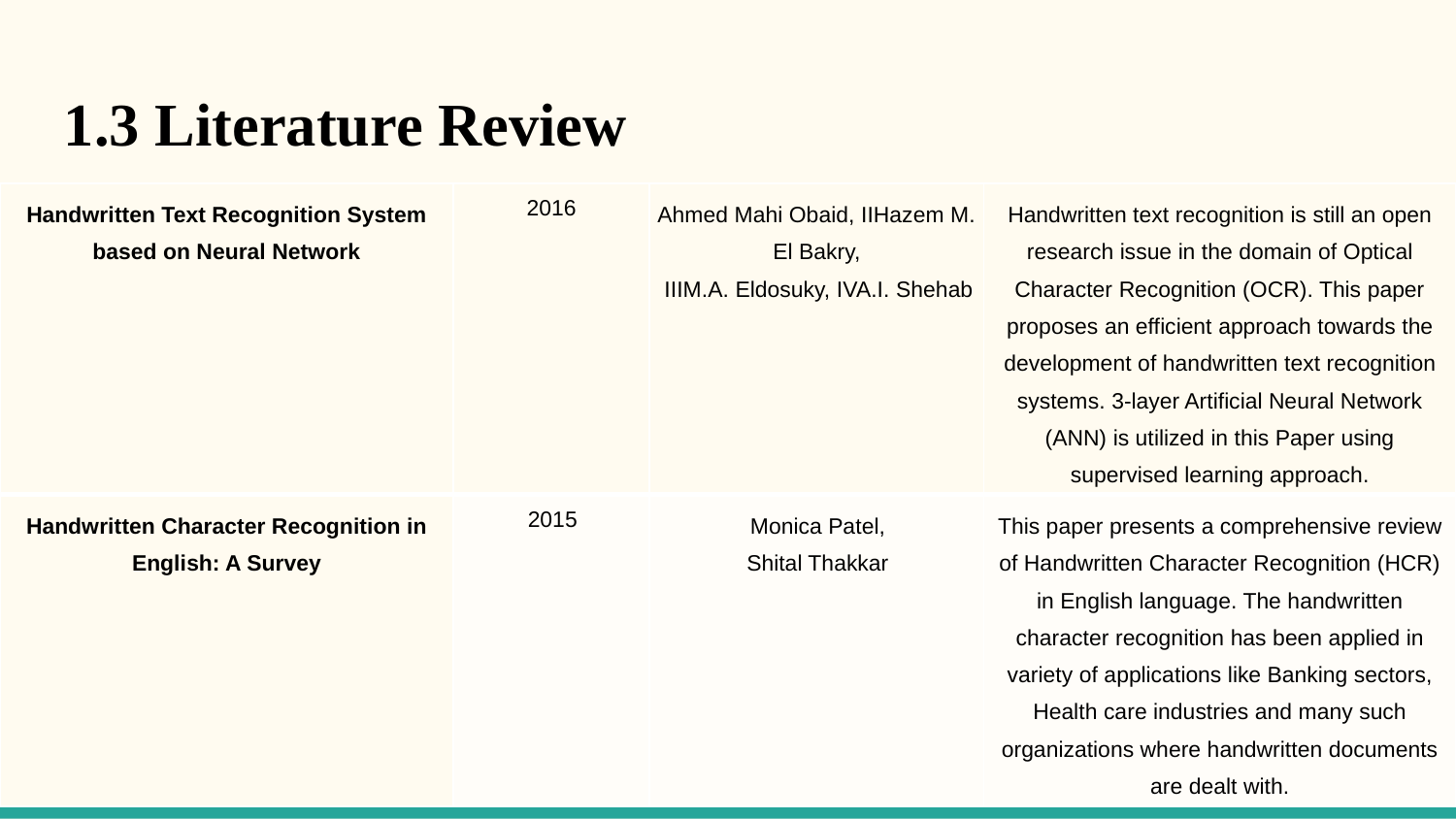

1.3 Literature Review
| Handwritten Text Recognition System based on Neural Network | 2016 | Ahmed Mahi Obaid, IIHazem M. El Bakry, IIIM.A. Eldosuky, IVA.I. Shehab | Handwritten text recognition is still an open research issue in the domain of Optical Character Recognition (OCR). This paper proposes an efficient approach towards the development of handwritten text recognition systems. 3-layer Artificial Neural Network (ANN) is utilized in this Paper using supervised learning approach. |
| --- | --- | --- | --- |
| Handwritten Character Recognition in English: A Survey | 2015 | Monica Patel, Shital Thakkar | This paper presents a comprehensive review of Handwritten Character Recognition (HCR) in English language. The handwritten character recognition has been applied in variety of applications like Banking sectors, Health care industries and many such organizations where handwritten documents are dealt with. |